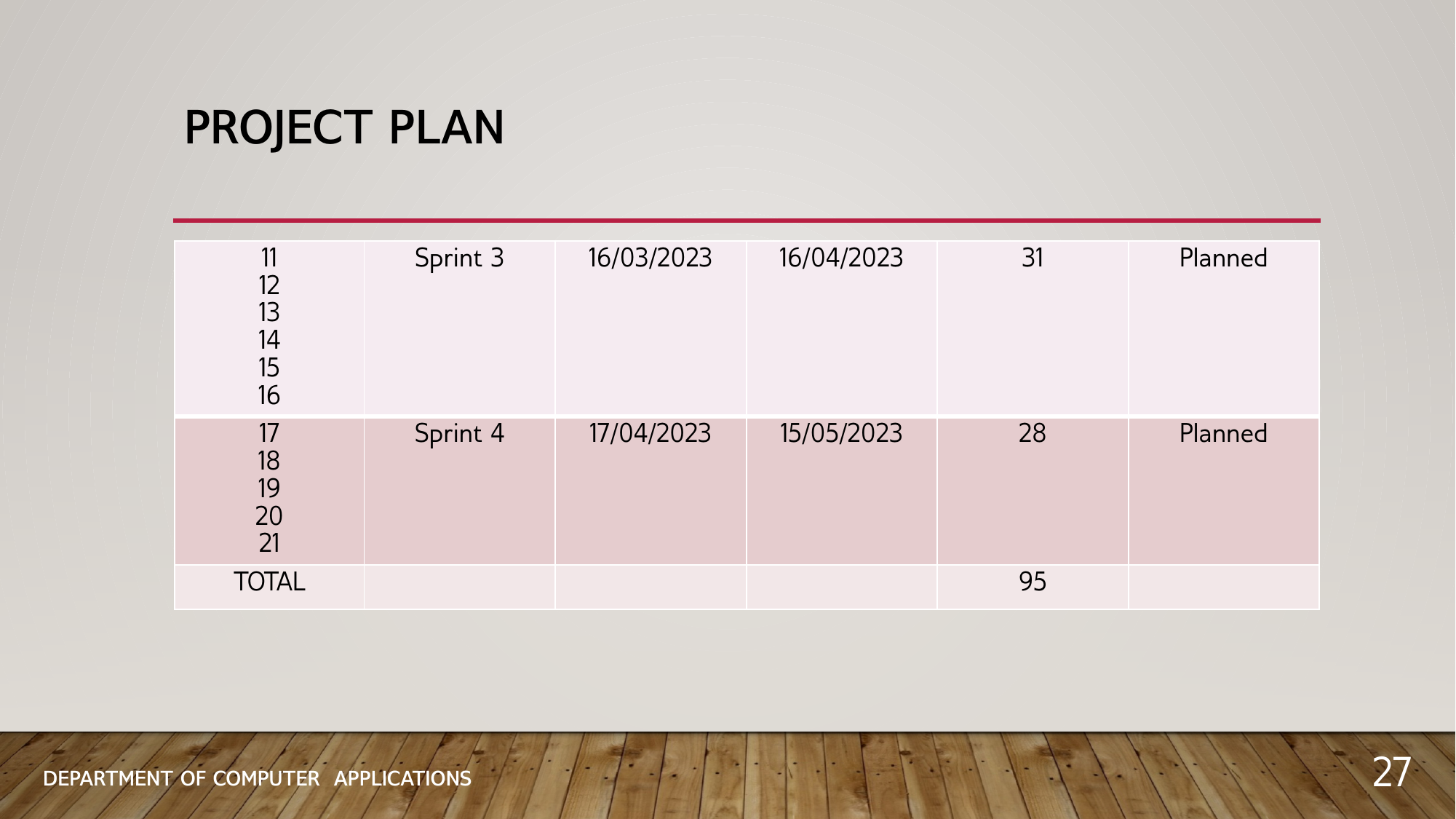

# PROJECT PLAN
| 11 12 13 14 15 16 | Sprint 3 | 16/03/2023 | 16/04/2023 | 31 | Planned |
| --- | --- | --- | --- | --- | --- |
| 17 18 19 20 21 | Sprint 4 | 17/04/2023 | 15/05/2023 | 28 | Planned |
| TOTAL |  |  |  | 95 |  |
27
DEPARTMENT OF COMPUTER  APPLICATIONS